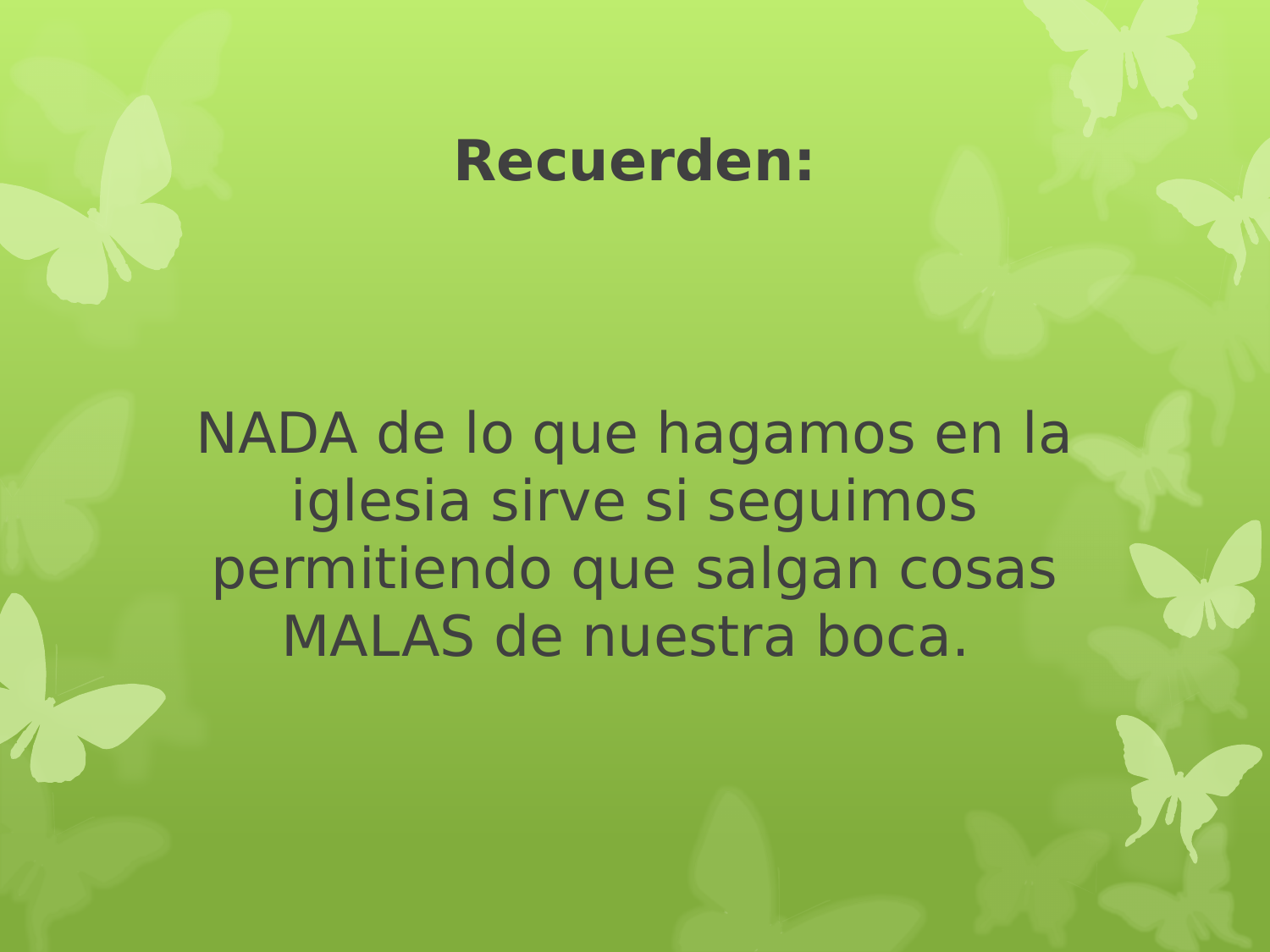

# Recuerden:
NADA de lo que hagamos en la iglesia sirve si seguimos permitiendo que salgan cosas MALAS de nuestra boca.